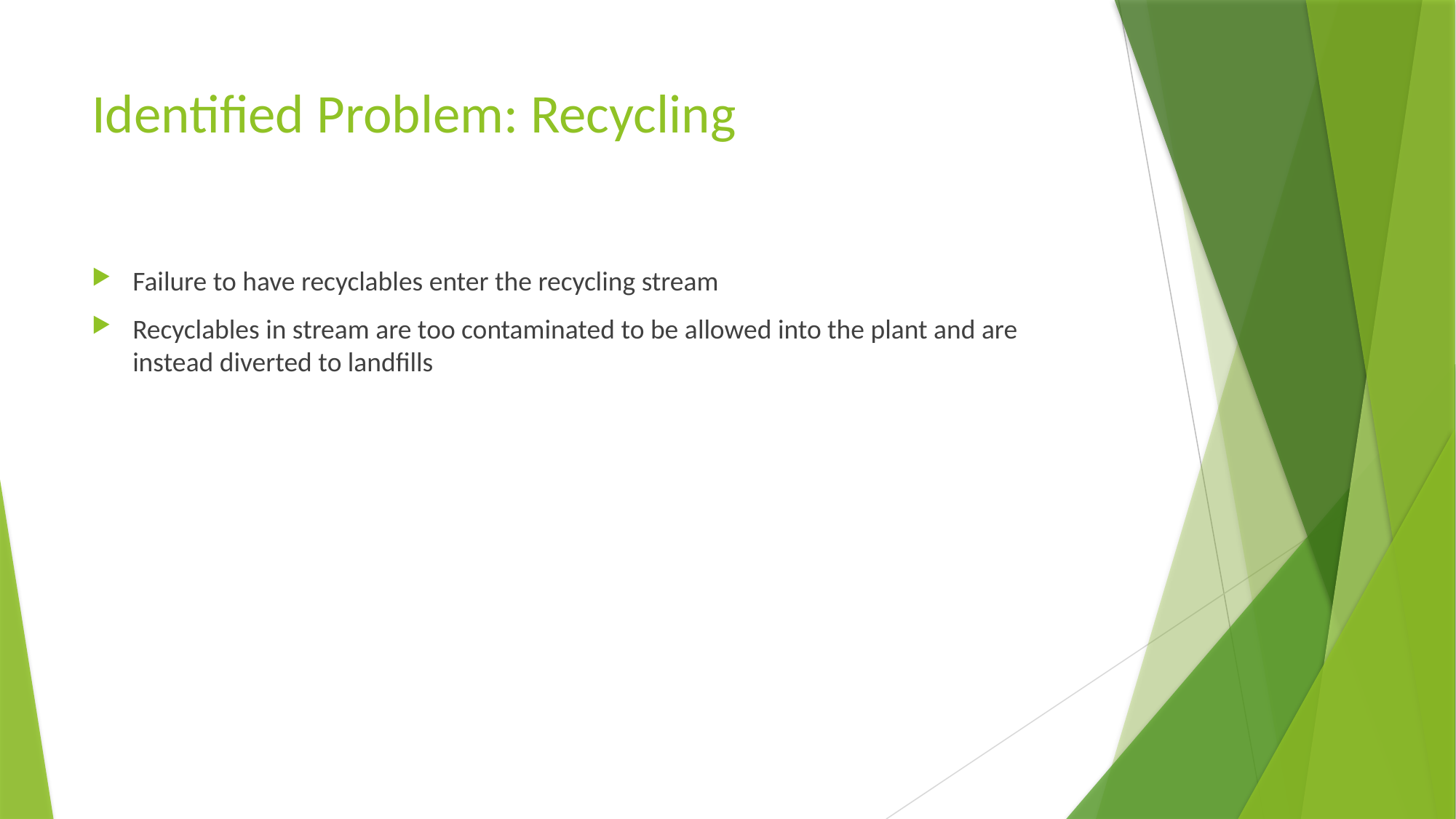

# Identified Problem: Recycling
Failure to have recyclables enter the recycling stream
Recyclables in stream are too contaminated to be allowed into the plant and are instead diverted to landfills